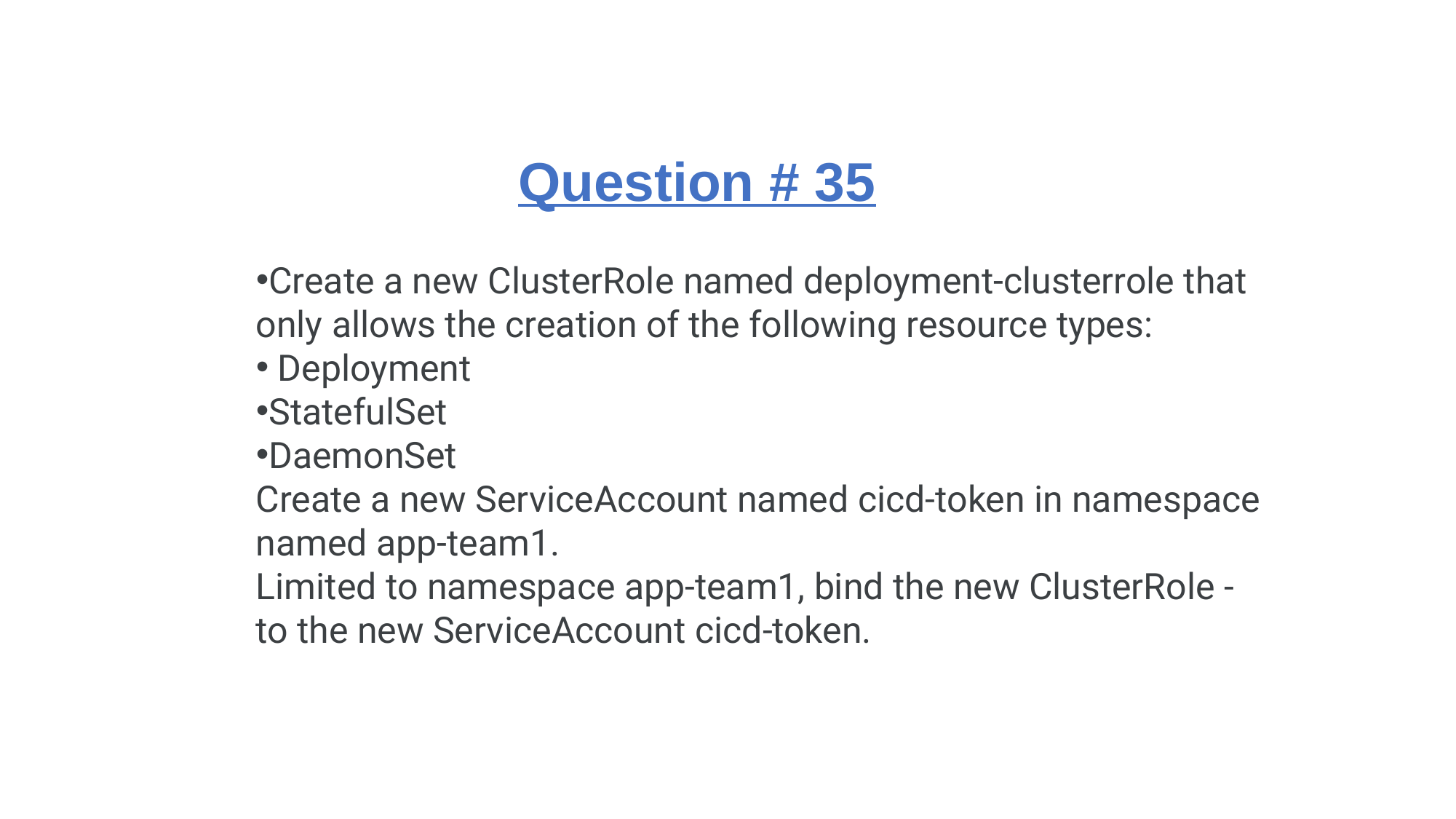

Question # 35
Create a new ClusterRole named deployment-clusterrole that only allows the creation of the following resource types:
 Deployment
StatefulSet
DaemonSet
Create a new ServiceAccount named cicd-token in namespace named app-team1. 
Limited to namespace app-team1, bind the new ClusterRole -to the new ServiceAccount cicd-token.